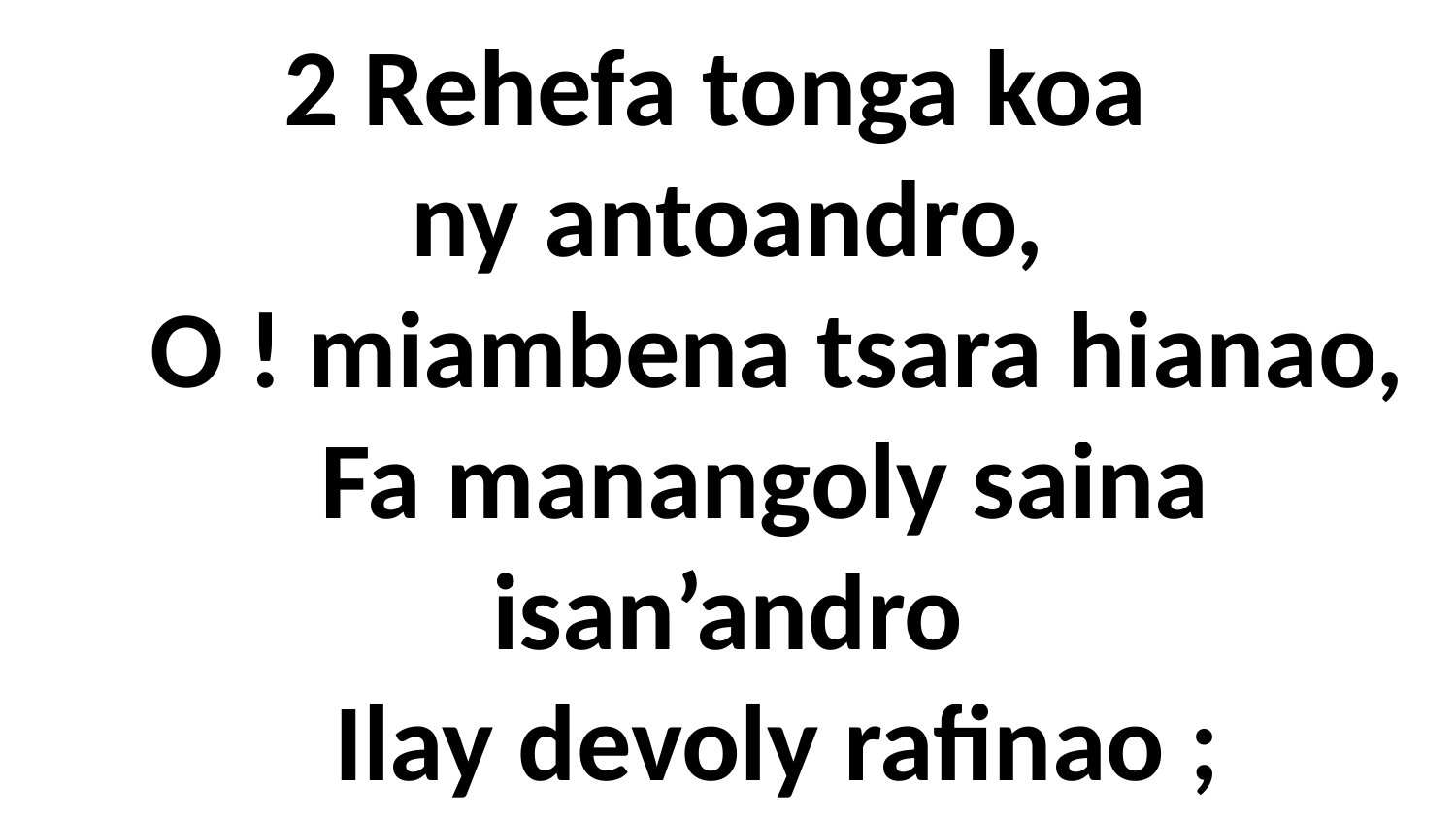

# 2 Rehefa tonga koa ny antoandro, O ! miambena tsara hianao, Fa manangoly saina isan’andro Ilay devoly rafinao ;